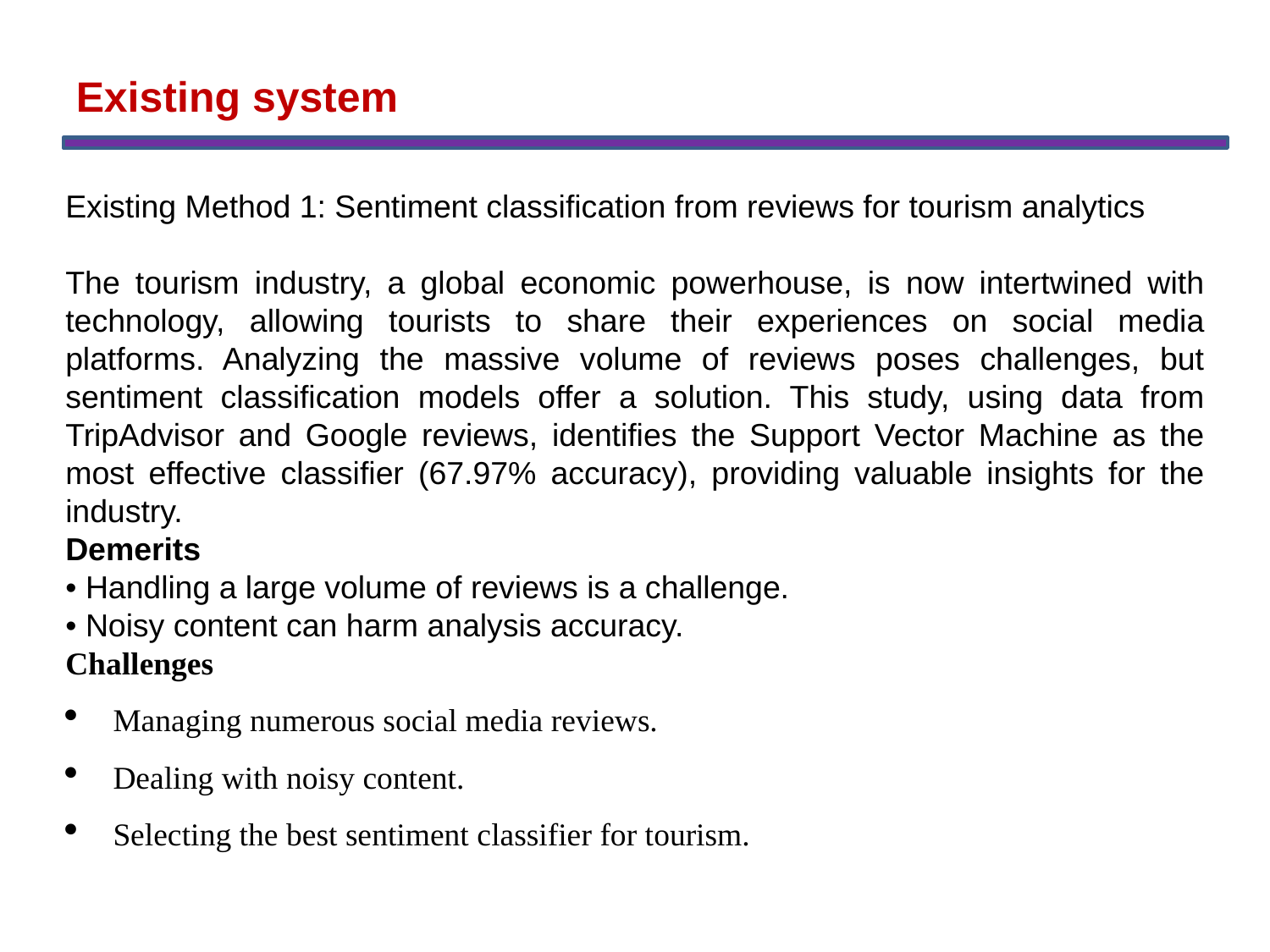

Existing system

Existing Method 1: Sentiment classification from reviews for tourism analytics

The tourism industry, a global economic powerhouse, is now intertwined with technology, allowing tourists to share their experiences on social media platforms. Analyzing the massive volume of reviews poses challenges, but sentiment classification models offer a solution. This study, using data from TripAdvisor and Google reviews, identifies the Support Vector Machine as the most effective classifier (67.97% accuracy), providing valuable insights for the industry.
Demerits
• Handling a large volume of reviews is a challenge.
• Noisy content can harm analysis accuracy.
Challenges
Managing numerous social media reviews.
Dealing with noisy content.
Selecting the best sentiment classifier for tourism.